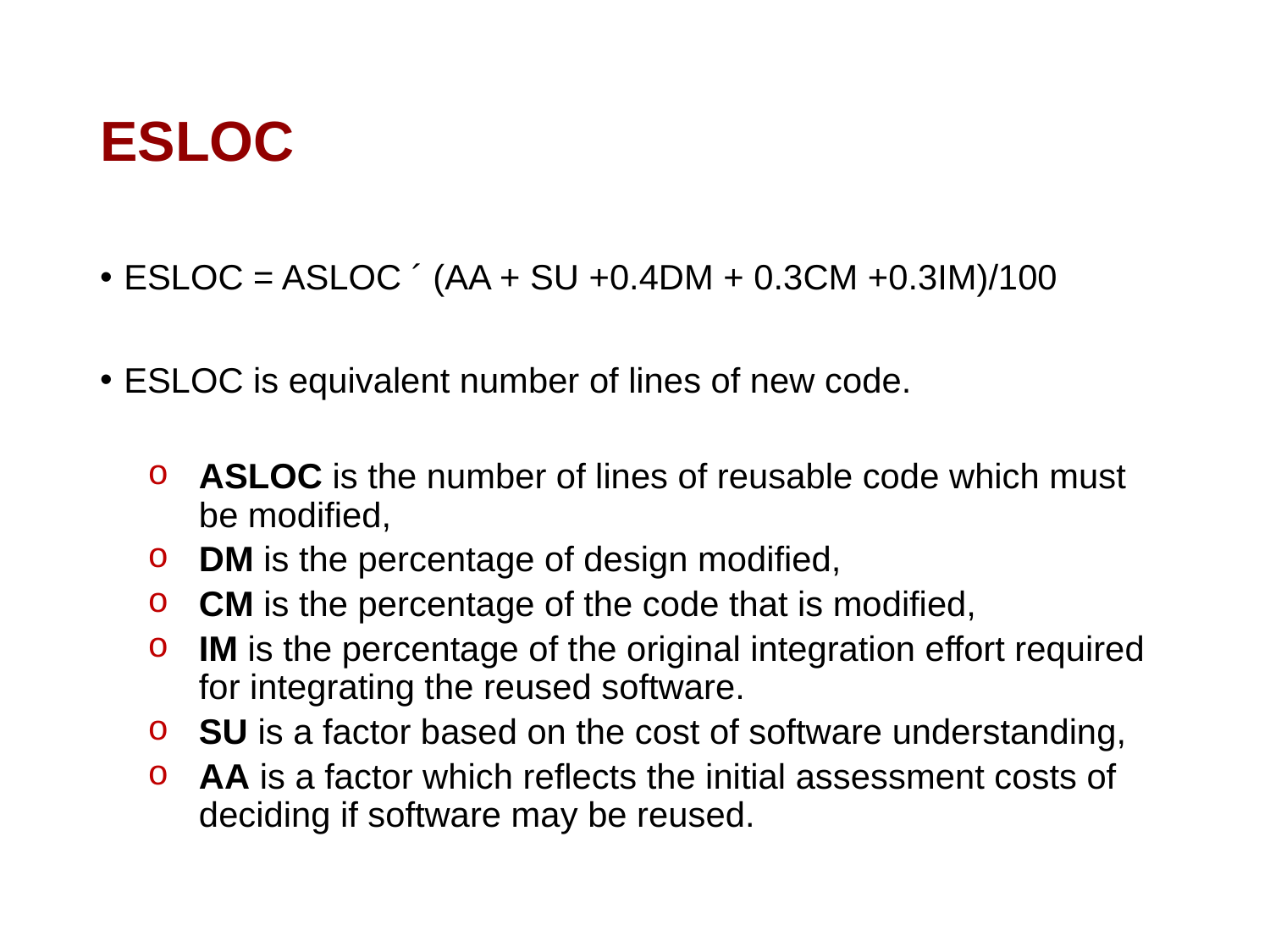

# ESLOC
ESLOC = ASLOC ´ (AA + SU +0.4DM + 0.3CM +0.3IM)/100

ESLOC is equivalent number of lines of new code.

ASLOC is the number of lines of reusable code which must be modified,
DM is the percentage of design modified,
CM is the percentage of the code that is modified,
IM is the percentage of the original integration effort required for integrating the reused software.
SU is a factor based on the cost of software understanding,
AA is a factor which reflects the initial assessment costs of deciding if software may be reused.